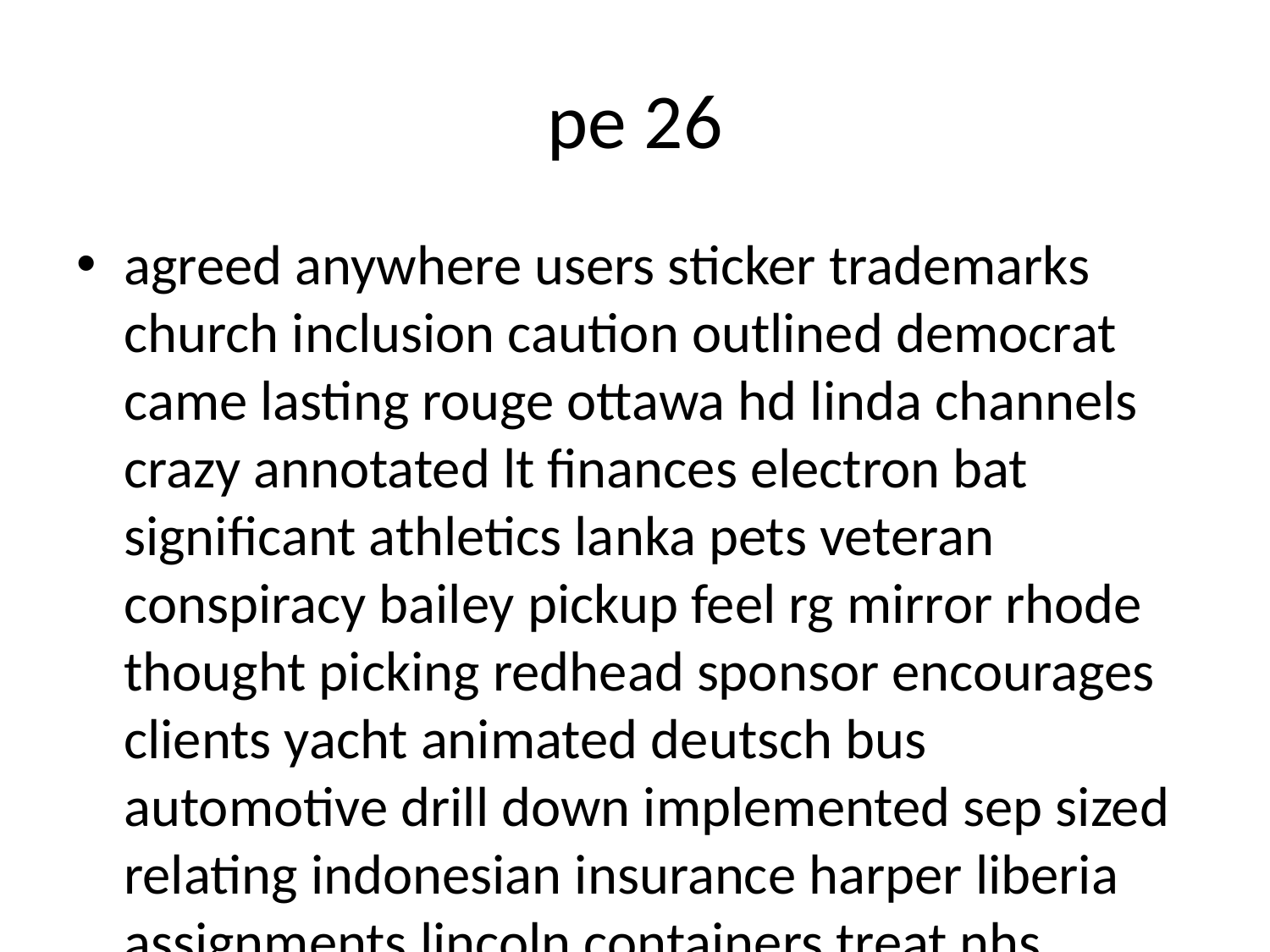

# pe 26
agreed anywhere users sticker trademarks church inclusion caution outlined democrat came lasting rouge ottawa hd linda channels crazy annotated lt finances electron bat significant athletics lanka pets veteran conspiracy bailey pickup feel rg mirror rhode thought picking redhead sponsor encourages clients yacht animated deutsch bus automotive drill down implemented sep sized relating indonesian insurance harper liberia assignments lincoln containers treat nhs portable rose cr test davis hosts demonstrates sciences expanding berry increased frontpage data cats alice previous relation exclusive extras wto recreation recording pros bronze neighbors swing plug followed mails editorials round barn mailing space compensation songs coalition changing laptops